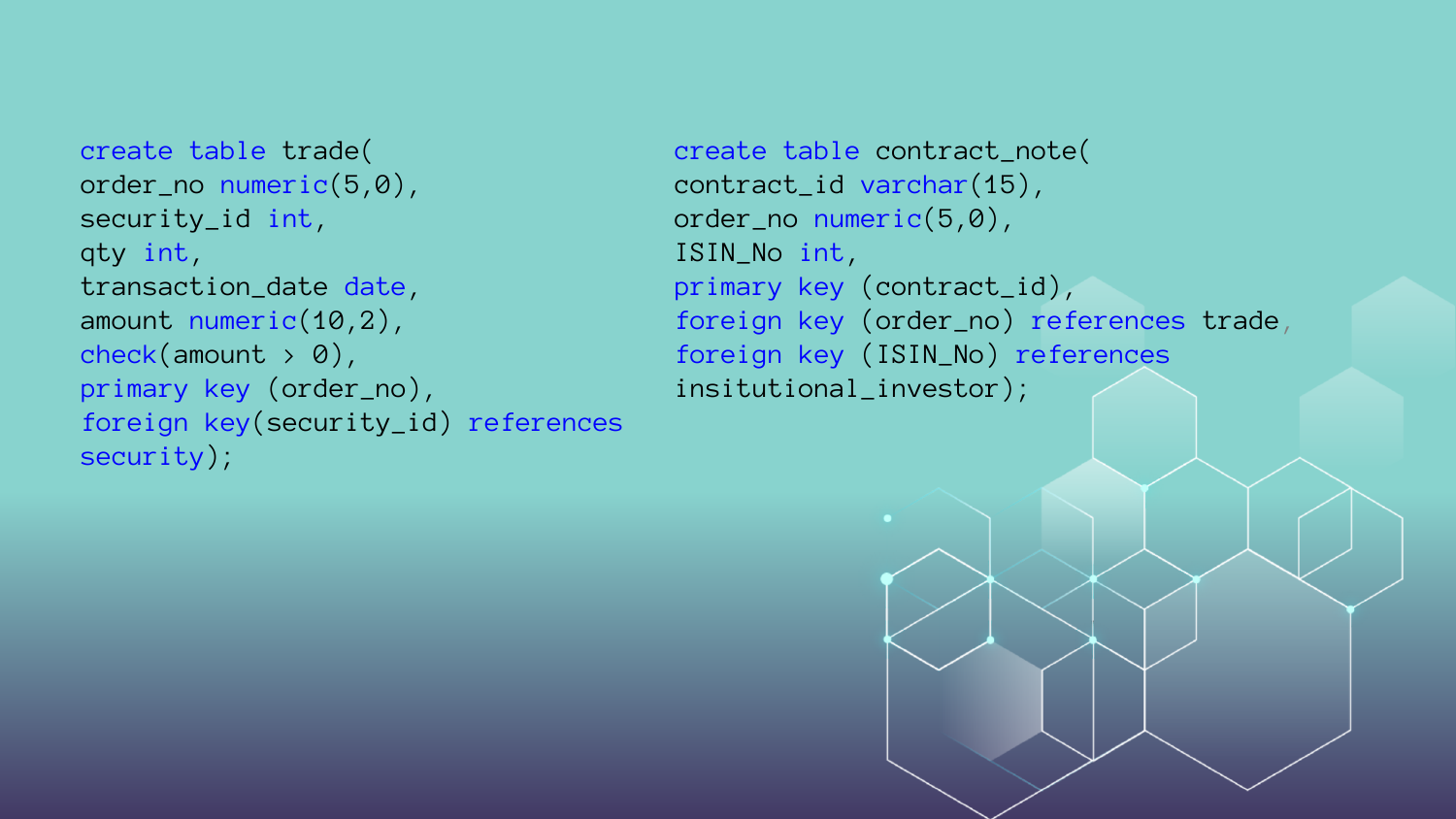

create table trade(
order_no numeric(5,0),
security_id int,
qty int,
transaction_date date,
amount numeric(10,2),
check(amount > 0),
primary key (order_no),
foreign key(security_id) references security);
create table contract_note(
contract_id varchar(15),
order_no numeric(5,0),
ISIN_No int,
primary key (contract_id),
foreign key (order_no) references trade,
foreign key (ISIN_No) references insitutional_investor);